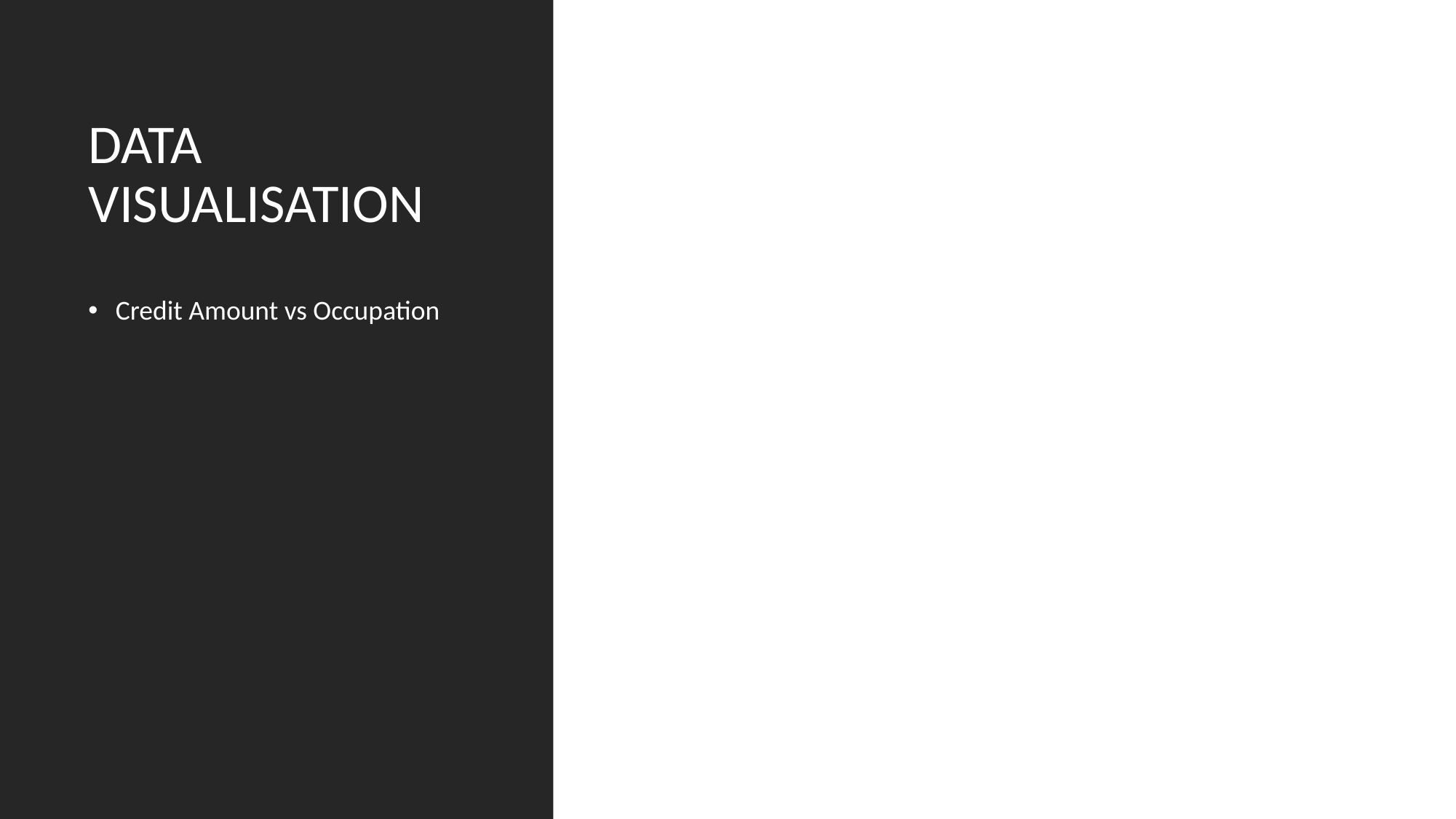

# DATA VISUALISATION
Credit Amount vs Occupation